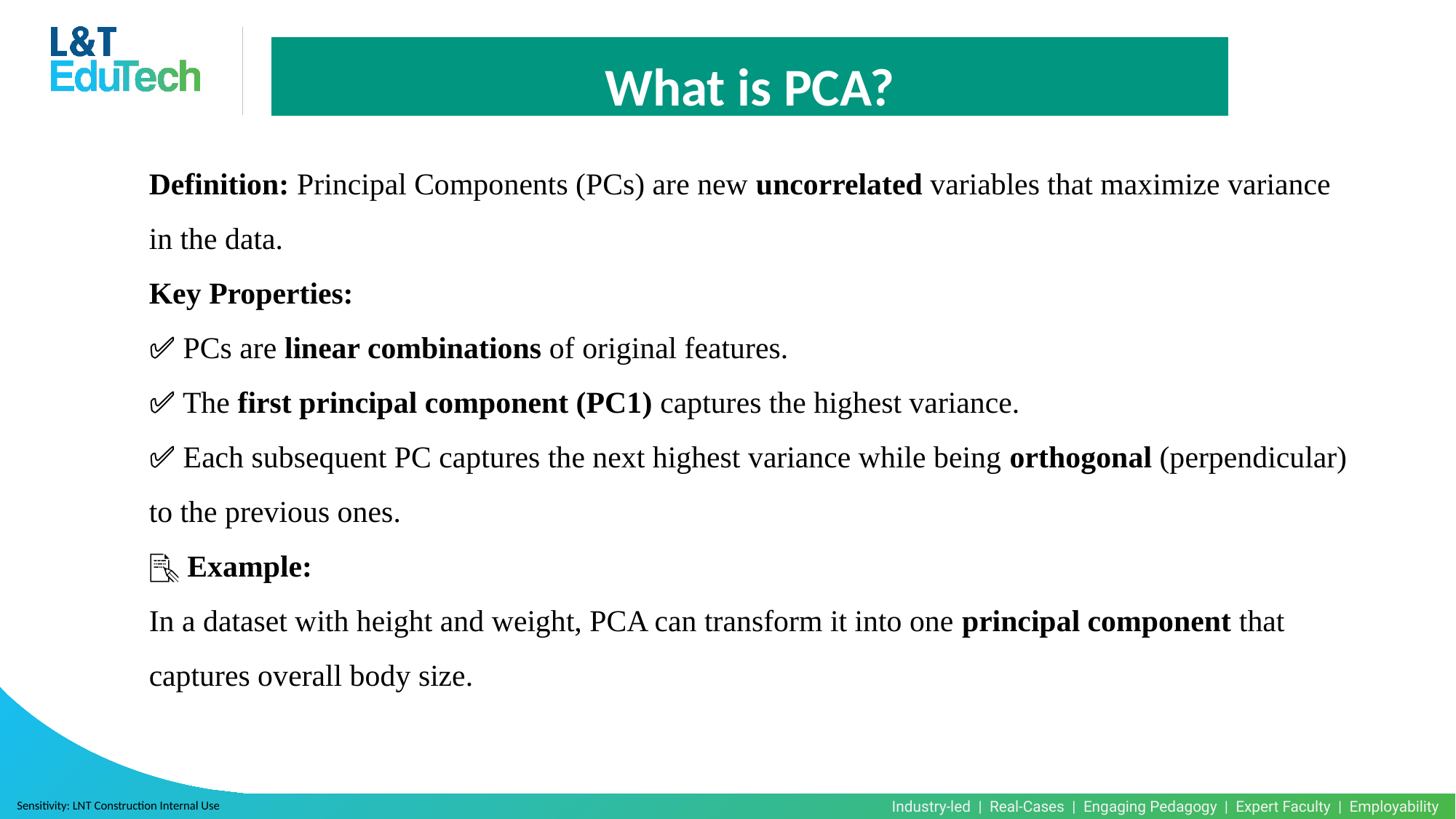

What is PCA?
Definition: Principal Components (PCs) are new uncorrelated variables that maximize variance in the data.
Key Properties:
✅ PCs are linear combinations of original features.
✅ The first principal component (PC1) captures the highest variance.
✅ Each subsequent PC captures the next highest variance while being orthogonal (perpendicular) to the previous ones.
📝 Example:
In a dataset with height and weight, PCA can transform it into one principal component that captures overall body size.